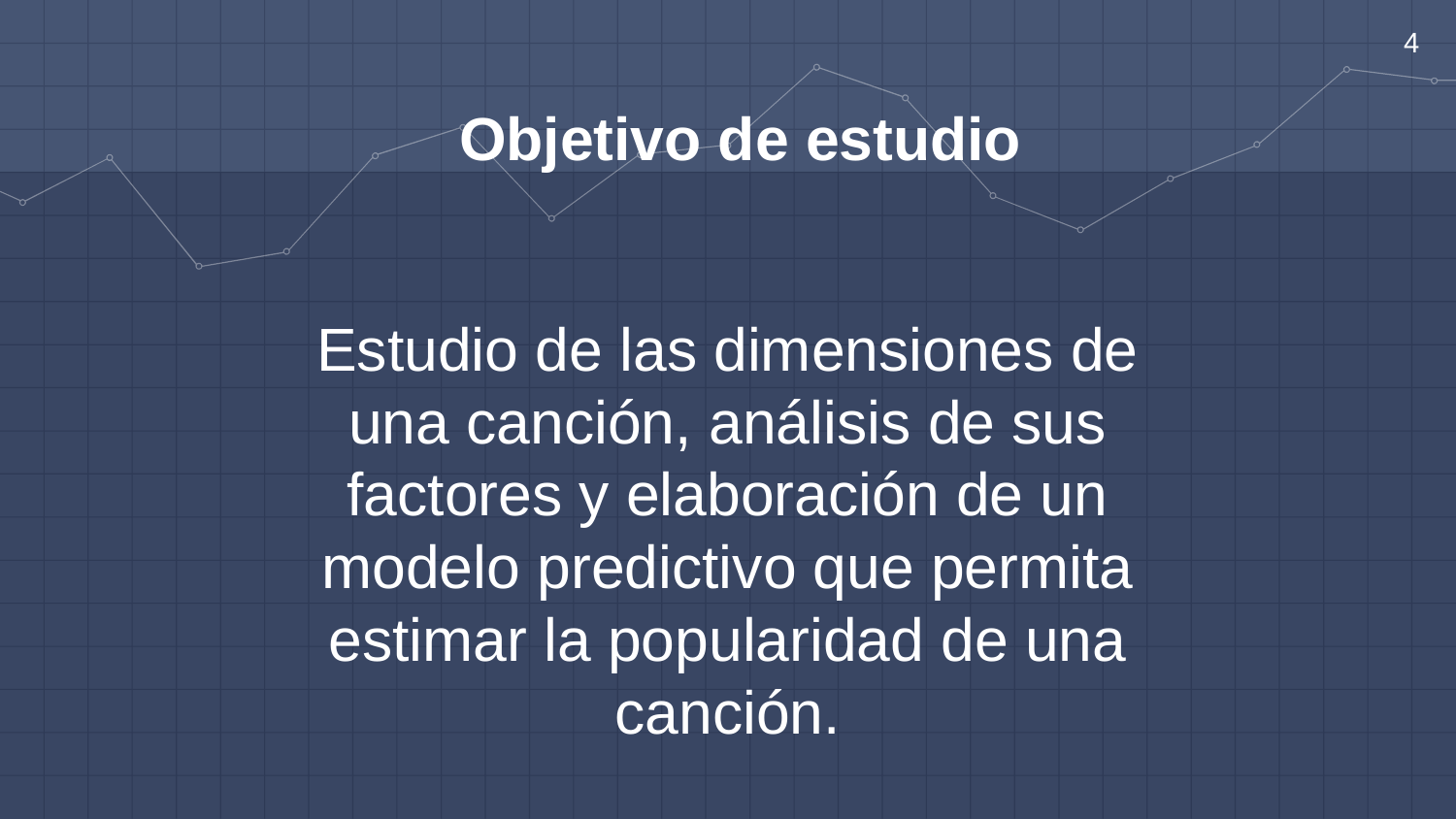

4
Objetivo de estudio
Estudio de las dimensiones de una canción, análisis de sus factores y elaboración de un modelo predictivo que permita estimar la popularidad de una canción.